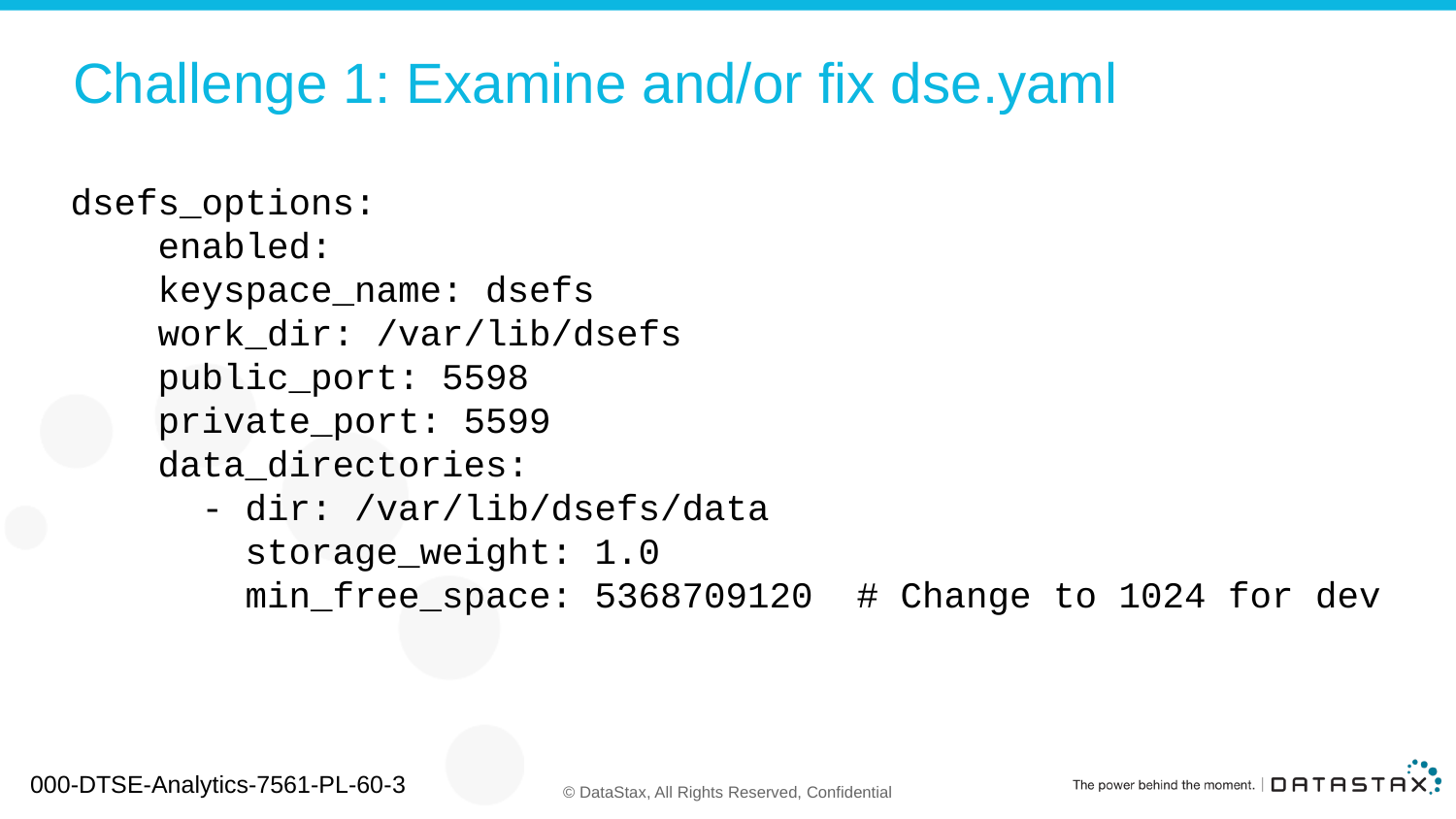

# Challenge 1: Examine and/or fix dse.yaml
dsefs_options:
    enabled:
    keyspace_name: dsefs
    work_dir: /var/lib/dsefs
    public_port: 5598
    private_port: 5599
    data_directories:
      - dir: /var/lib/dsefs/data
        storage_weight: 1.0
        min_free_space: 5368709120  # Change to 1024 for dev
000-DTSE-Analytics-7561-PL-60-3